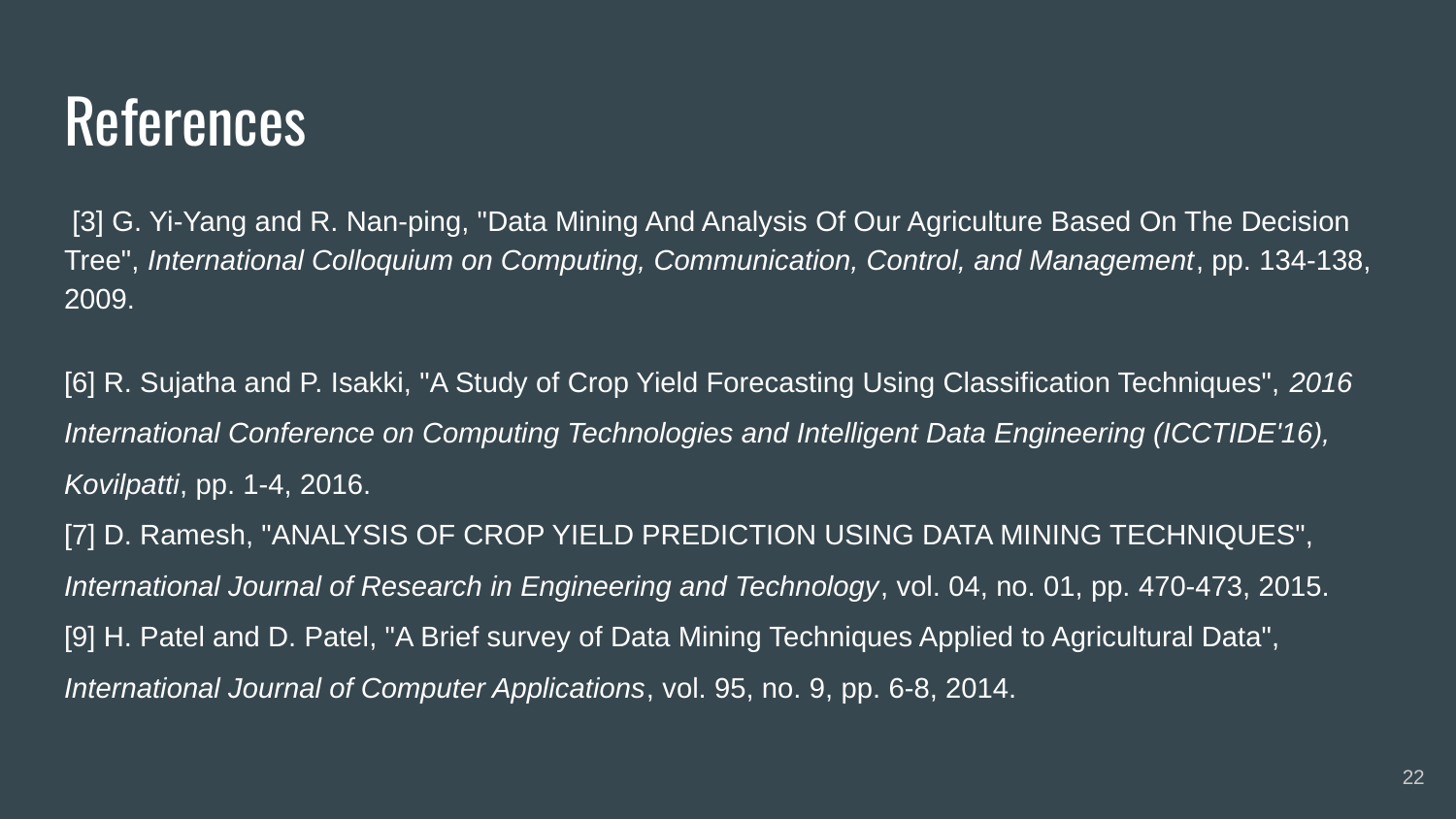

# References
 [3] G. Yi-Yang and R. Nan-ping, "Data Mining And Analysis Of Our Agriculture Based On The Decision Tree", International Colloquium on Computing, Communication, Control, and Management, pp. 134-138, 2009.
[6] R. Sujatha and P. Isakki, "A Study of Crop Yield Forecasting Using Classification Techniques", 2016 International Conference on Computing Technologies and Intelligent Data Engineering (ICCTIDE'16), Kovilpatti, pp. 1-4, 2016.
[7] D. Ramesh, "ANALYSIS OF CROP YIELD PREDICTION USING DATA MINING TECHNIQUES", International Journal of Research in Engineering and Technology, vol. 04, no. 01, pp. 470-473, 2015.
[9] H. Patel and D. Patel, "A Brief survey of Data Mining Techniques Applied to Agricultural Data", International Journal of Computer Applications, vol. 95, no. 9, pp. 6-8, 2014.

22